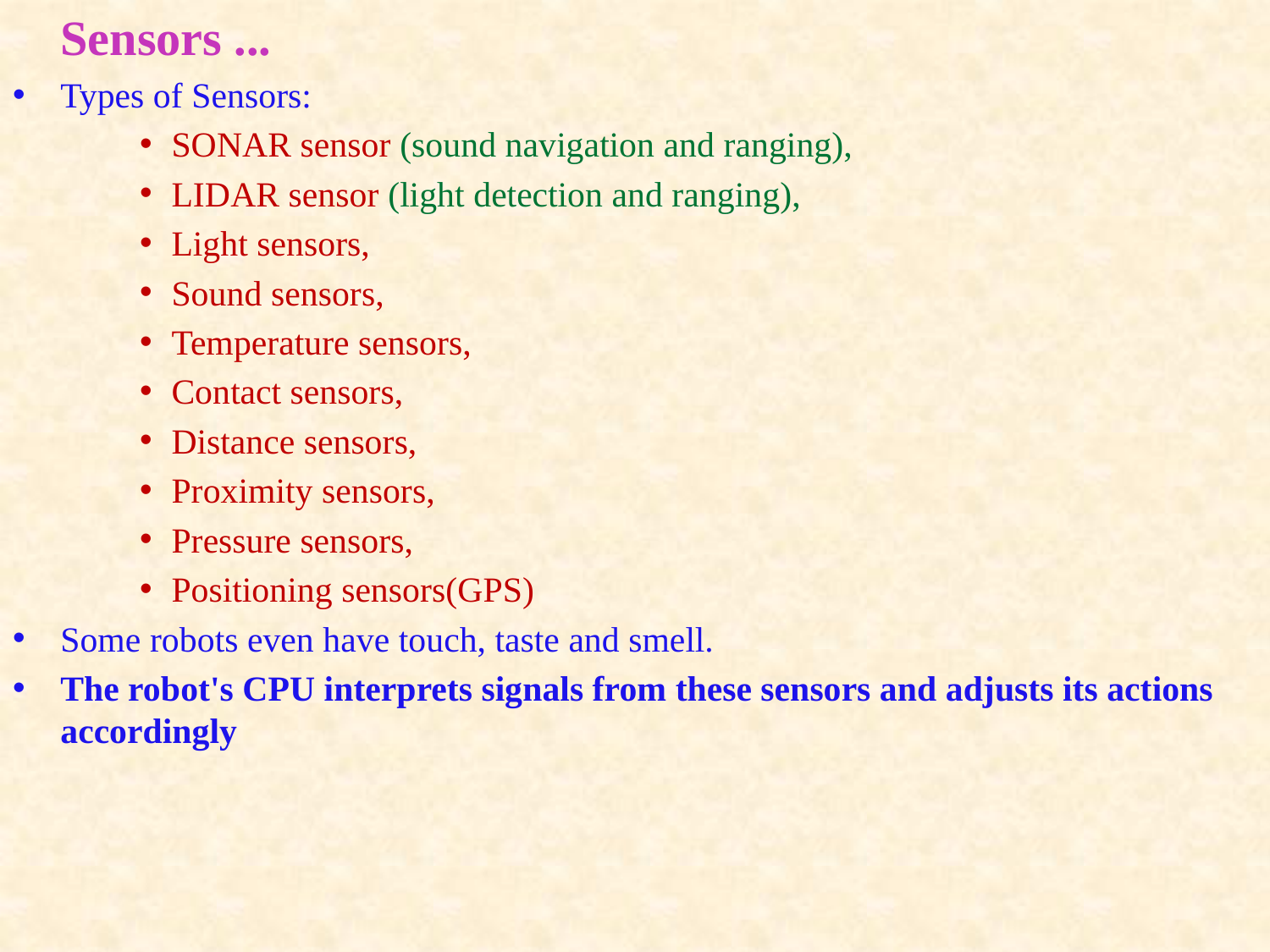

Sensors ...
Types of Sensors:
SONAR sensor (sound navigation and ranging),
LIDAR sensor (light detection and ranging),
Light sensors,
Sound sensors,
Temperature sensors,
Contact sensors,
Distance sensors,
Proximity sensors,
Pressure sensors,
Positioning sensors(GPS)
Some robots even have touch, taste and smell.
The robot's CPU interprets signals from these sensors and adjusts its actions accordingly